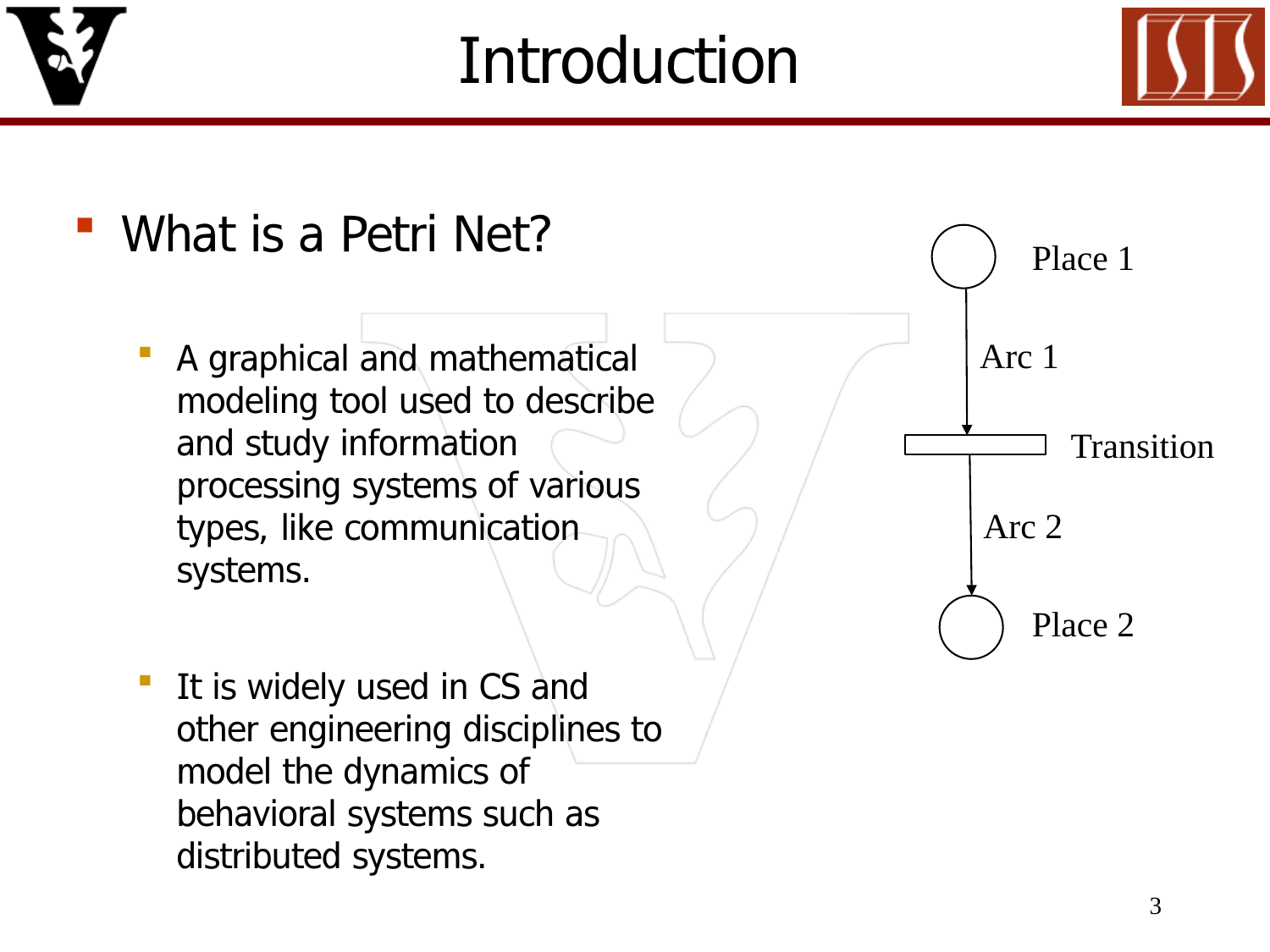

# Introduction
What is a Petri Net?

A graphical and mathematical modeling tool used to describe and study information processing systems of various types, like communication systems.

It is widely used in CS and other engineering disciplines to model the dynamics of behavioral systems such as distributed systems.

Place 1
Arc 1
Transition

Arc 2
Place 2

3